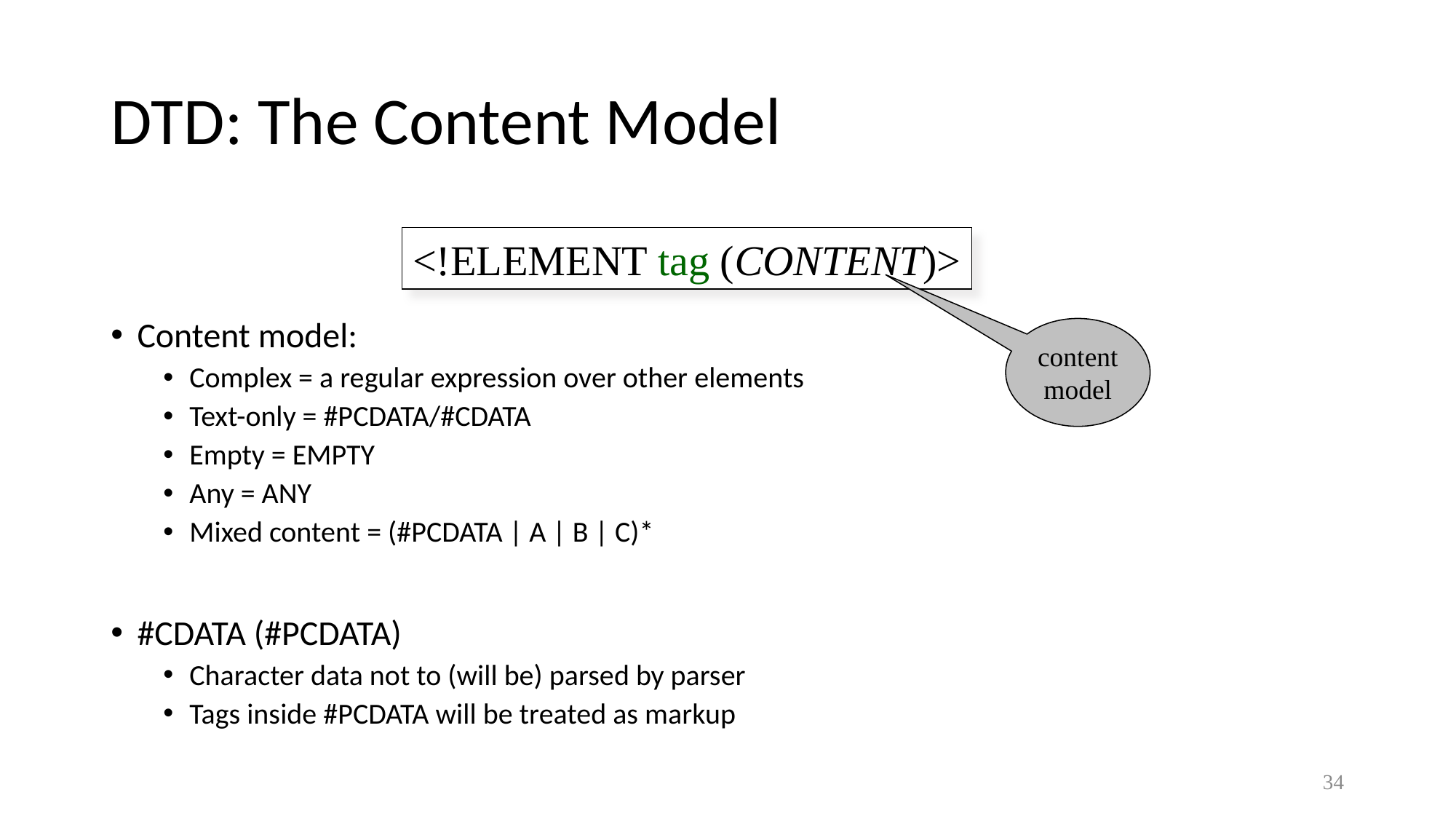

# DTD: The Content Model

Content model:
Complex = a regular expression over other elements
Text-only = #PCDATA/#CDATA
Empty = EMPTY
Any = ANY
Mixed content = (#PCDATA | A | B | C)*

#CDATA (#PCDATA)
Character data not to (will be) parsed by parser
Tags inside #PCDATA will be treated as markup
<!ELEMENT tag (CONTENT)>
content
model
34